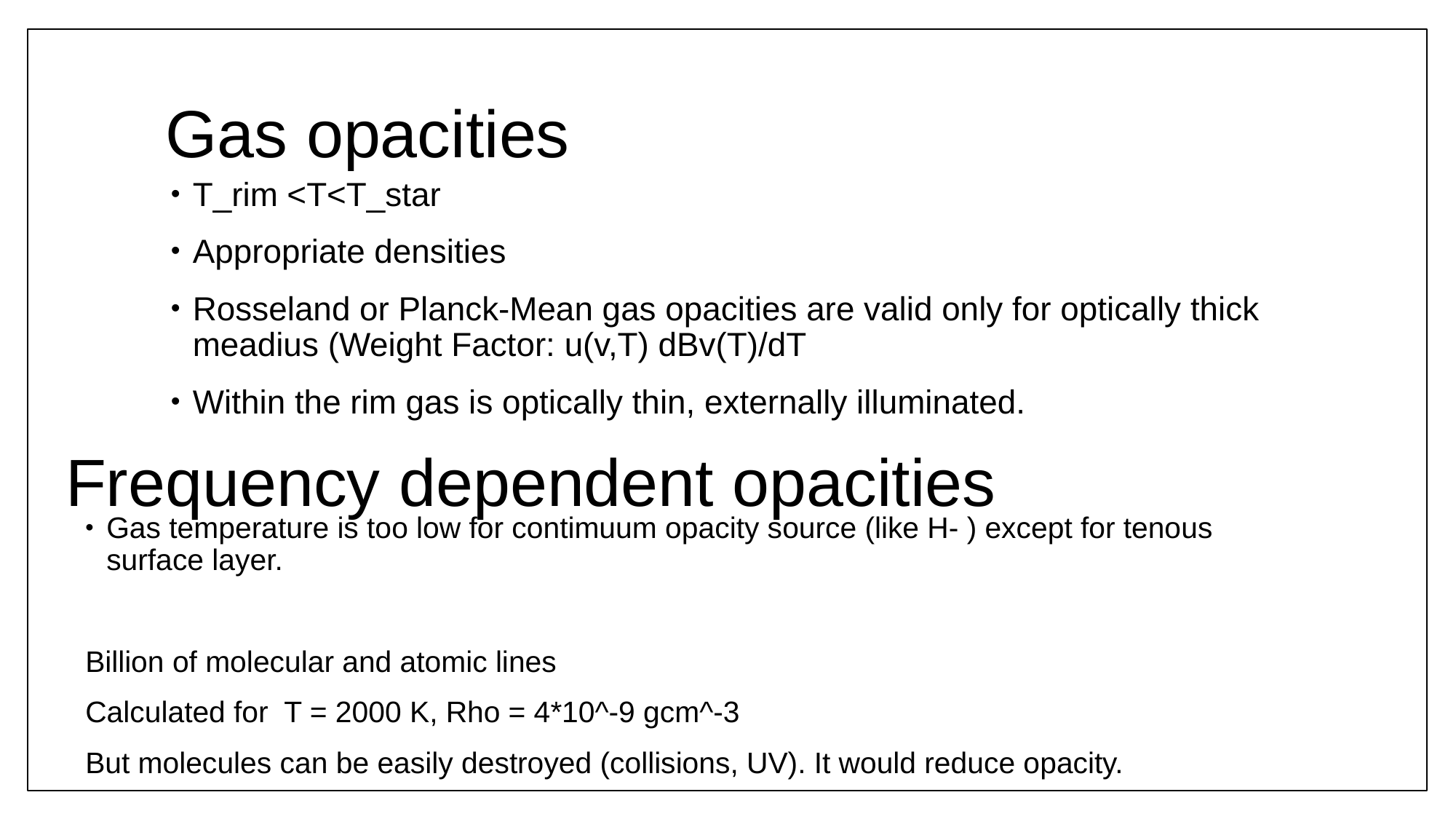

Gas opacities
T_rim <T<T_star
Appropriate densities
Rosseland or Planck-Mean gas opacities are valid only for optically thick meadius (Weight Factor: u(v,T) dBv(T)/dT
Within the rim gas is optically thin, externally illuminated.
# Frequency dependent opacities
Gas temperature is too low for contimuum opacity source (like H- ) except for tenous surface layer.

Billion of molecular and atomic lines
Calculated for  T = 2000 K, Rho = 4*10^-9 gcm^-3
But molecules can be easily destroyed (collisions, UV). It would reduce opacity.